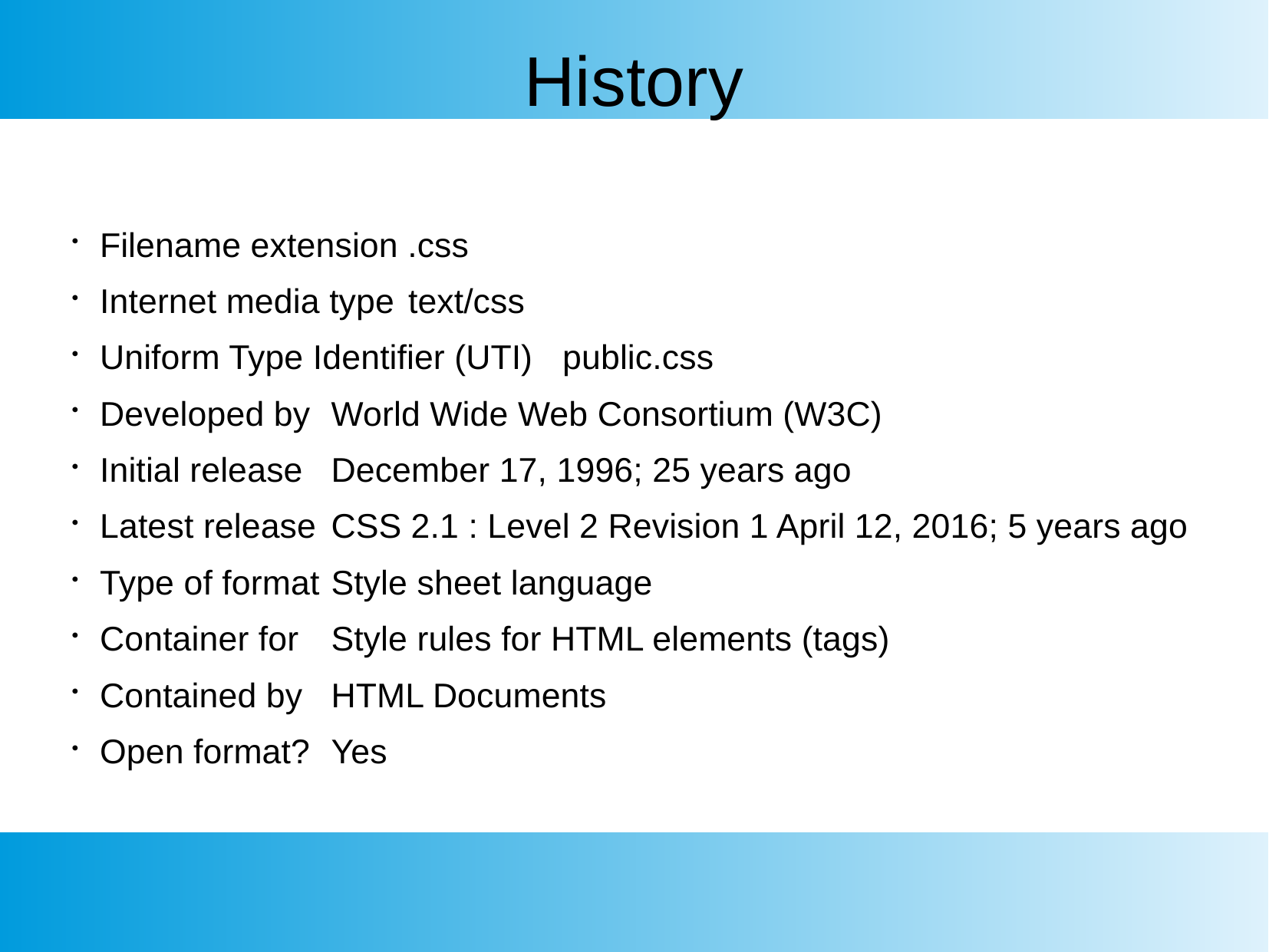

History
Filename extension .css
Internet media type	text/css
Uniform Type Identifier (UTI)	public.css
Developed by	World Wide Web Consortium (W3C)
Initial release	December 17, 1996; 25 years ago
Latest release	CSS 2.1 : Level 2 Revision 1 April 12, 2016; 5 years ago
Type of format	Style sheet language
Container for	Style rules for HTML elements (tags)
Contained by	HTML Documents
Open format?	Yes